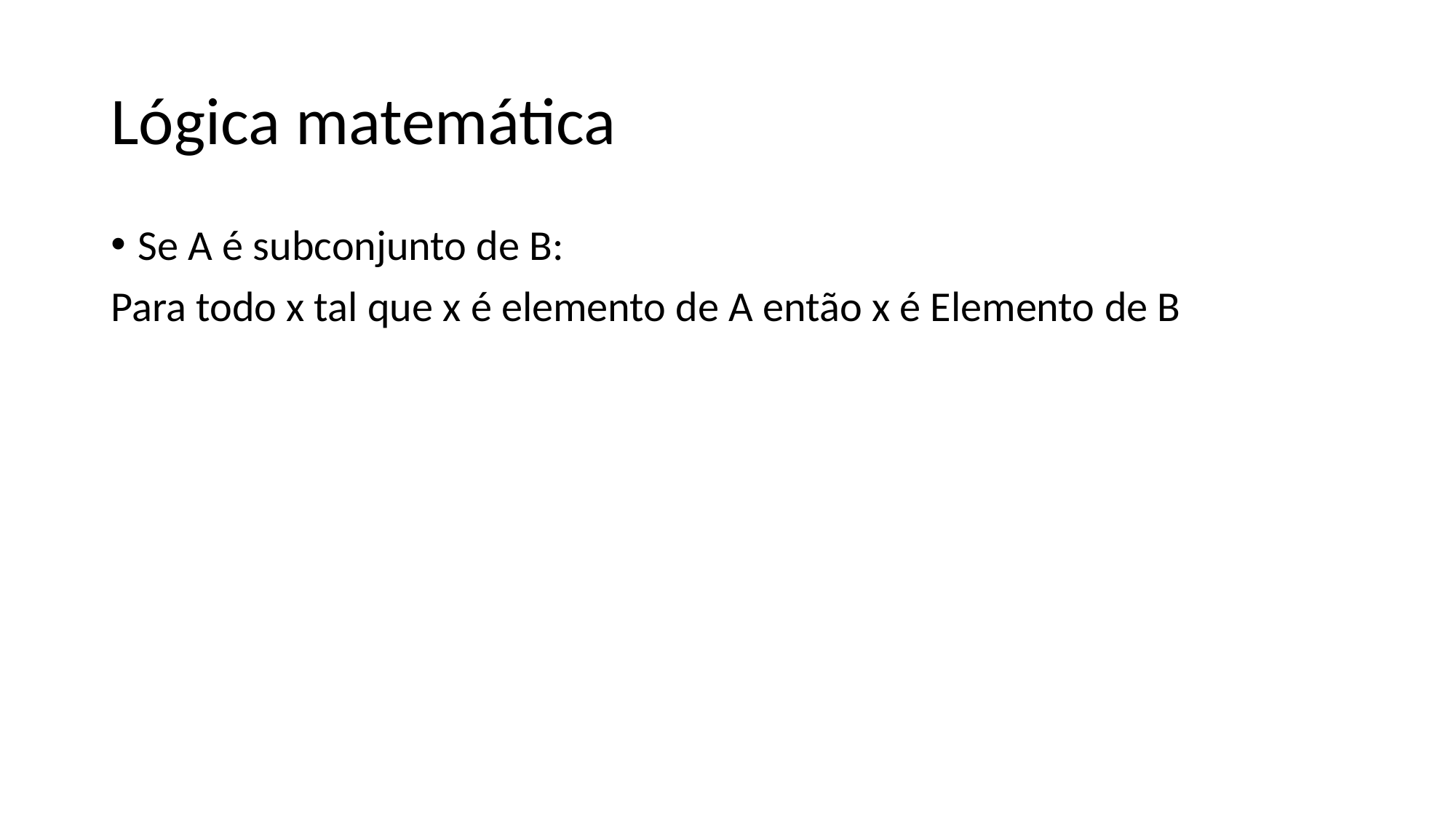

# Lógica matemática
Se A é subconjunto de B:
Para todo x tal que x é elemento de A então x é Elemento de B